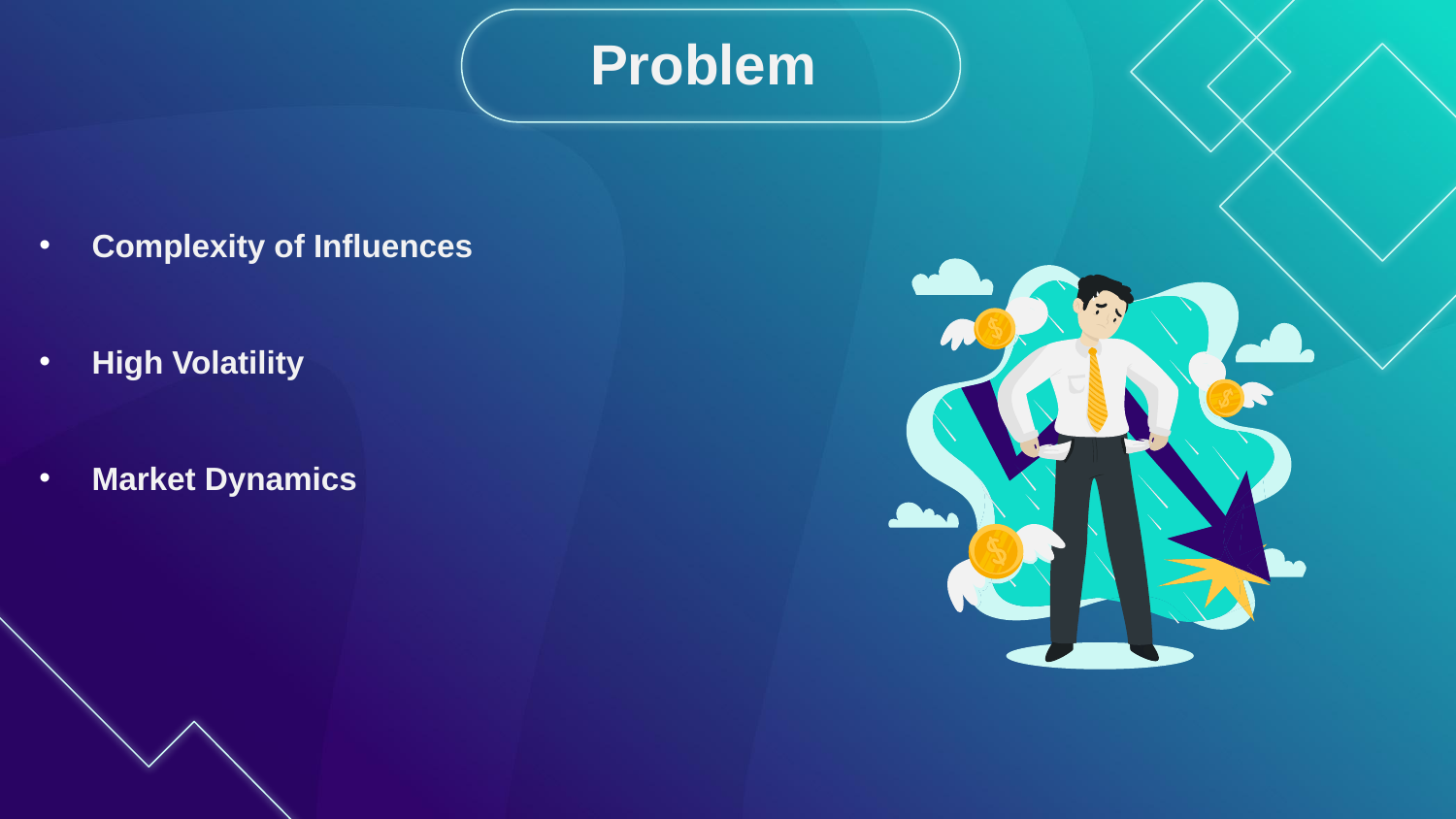

Problem

Complexity of Influences

High Volatility

Market Dynamics